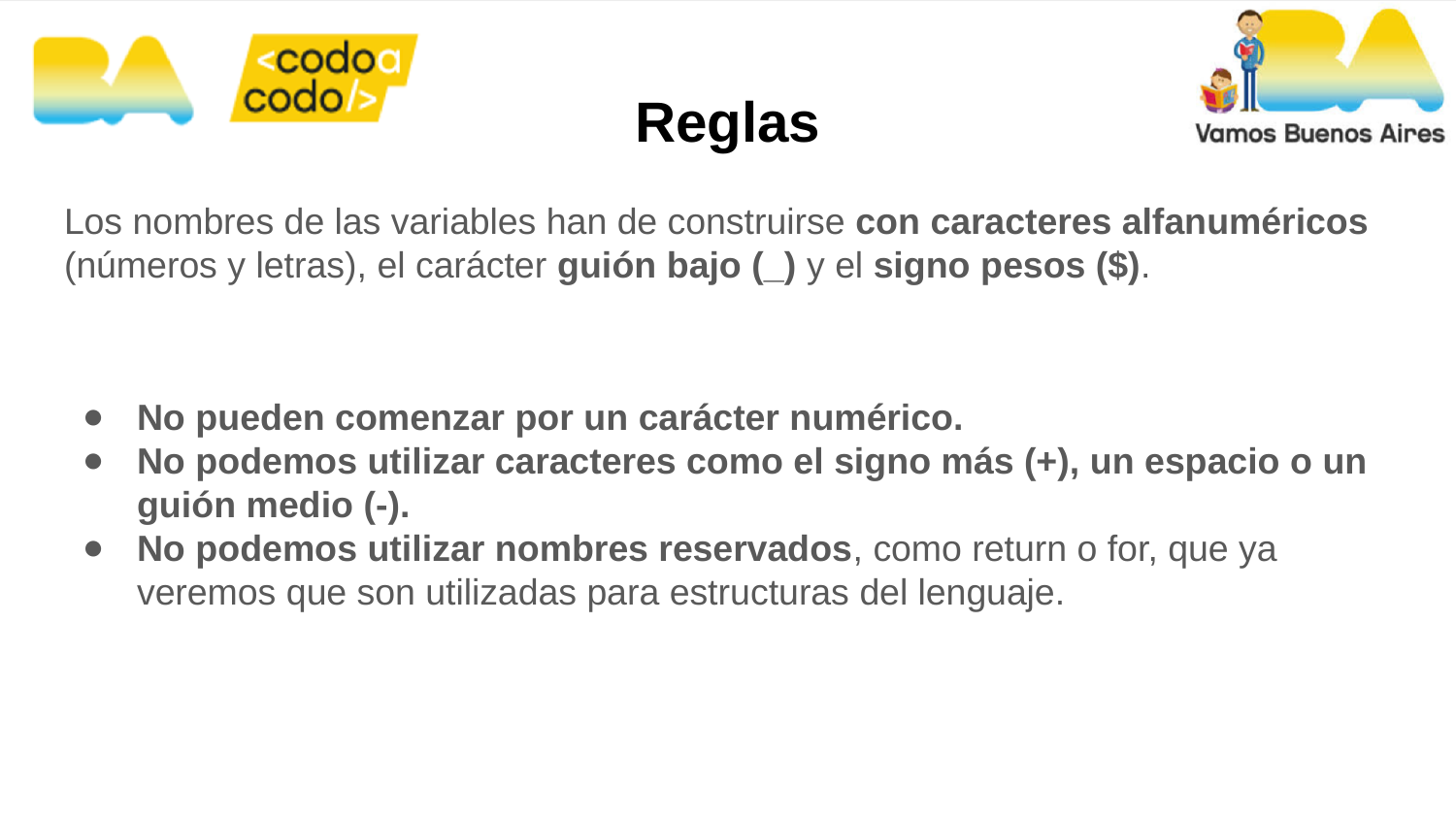

# Reglas
Los nombres de las variables han de construirse con caracteres alfanuméricos (números y letras), el carácter guión bajo (_) y el signo pesos ($).

No pueden comenzar por un carácter numérico.
No podemos utilizar caracteres como el signo más (+), un espacio o un guión medio (-).
No podemos utilizar nombres reservados, como return o for, que ya veremos que son utilizadas para estructuras del lenguaje.